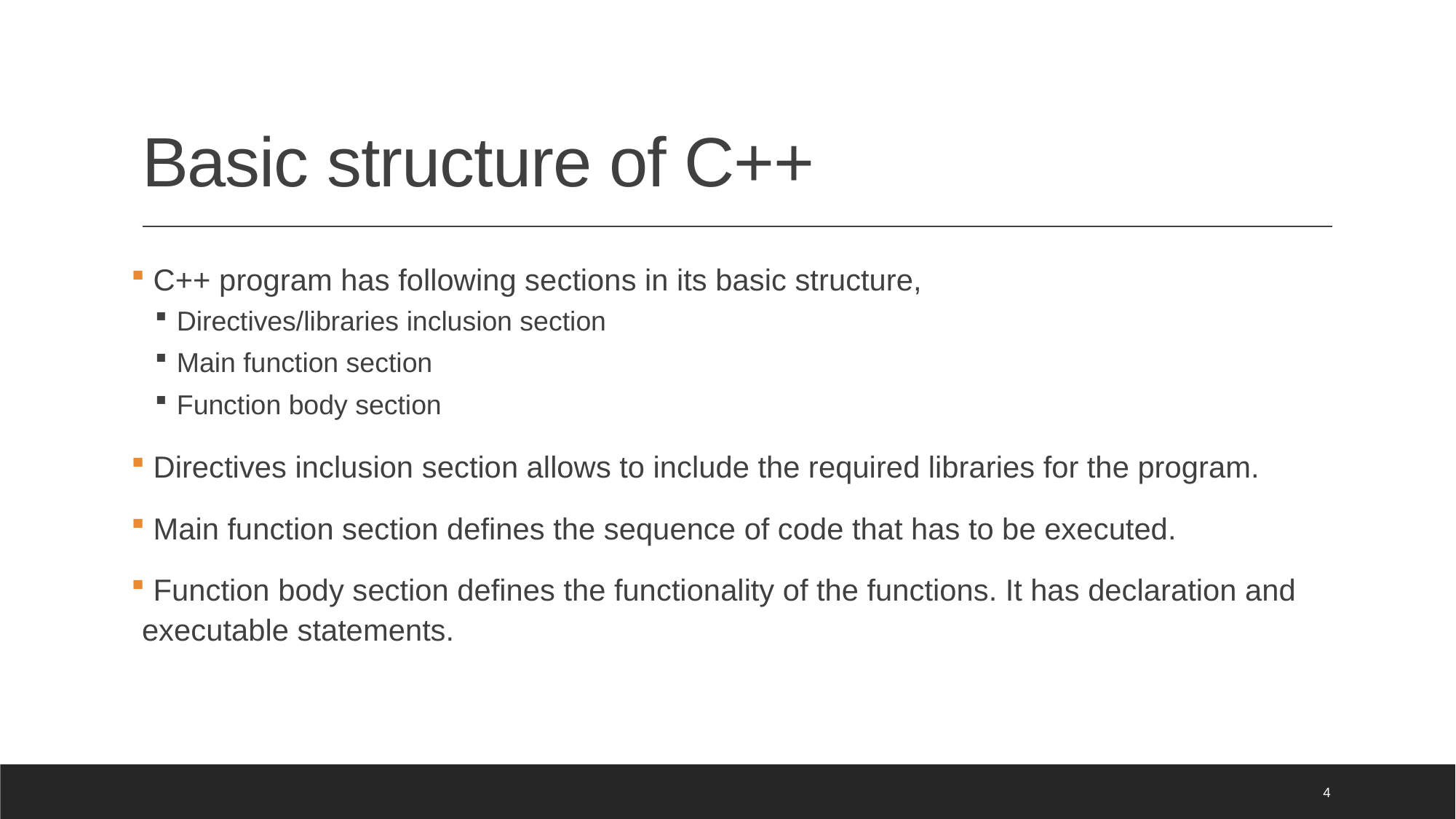

# Basic structure of C++
 C++ program has following sections in its basic structure,
Directives/libraries inclusion section
Main function section
Function body section
 Directives inclusion section allows to include the required libraries for the program.
 Main function section defines the sequence of code that has to be executed.
 Function body section defines the functionality of the functions. It has declaration and executable statements.
4